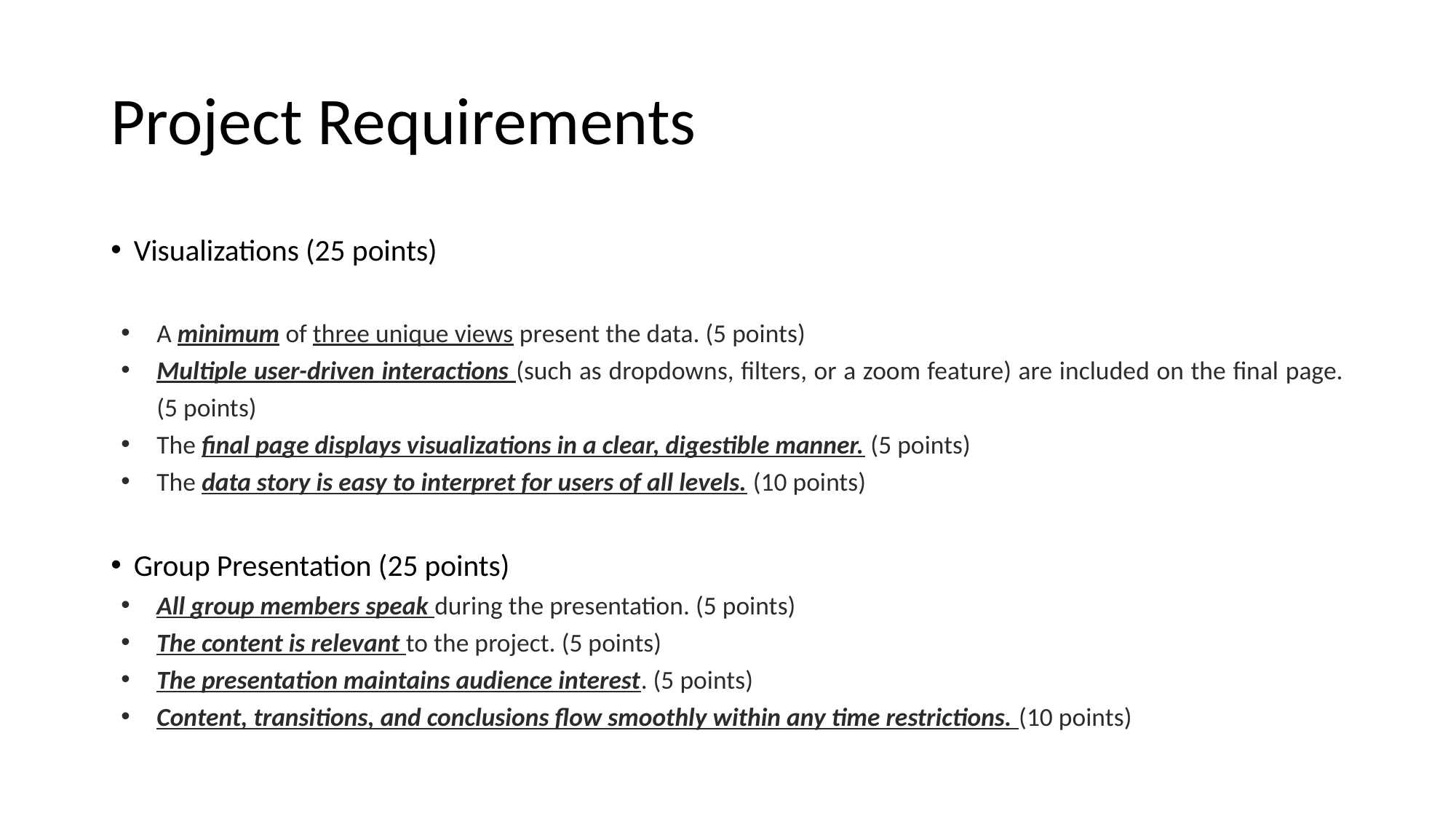

# Project Requirements
Visualizations (25 points)

A minimum of three unique views present the data. (5 points)
Multiple user-driven interactions (such as dropdowns, filters, or a zoom feature) are included on the final page. (5 points)
The final page displays visualizations in a clear, digestible manner. (5 points)
The data story is easy to interpret for users of all levels. (10 points)

Group Presentation (25 points)
All group members speak during the presentation. (5 points)
The content is relevant to the project. (5 points)
The presentation maintains audience interest. (5 points)
Content, transitions, and conclusions flow smoothly within any time restrictions. (10 points)